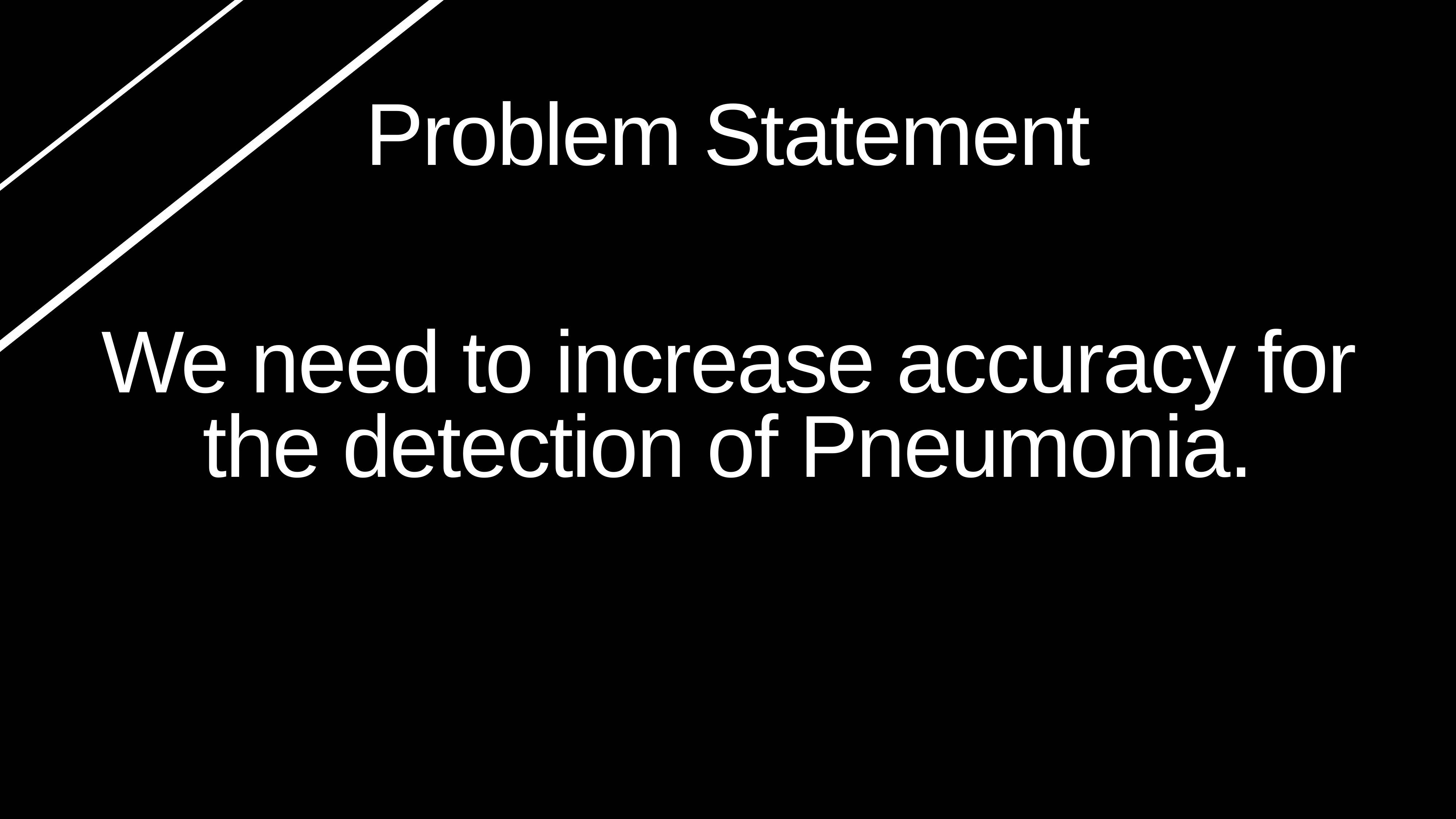

# Problem Statement
We need to increase accuracy for the detection of Pneumonia.